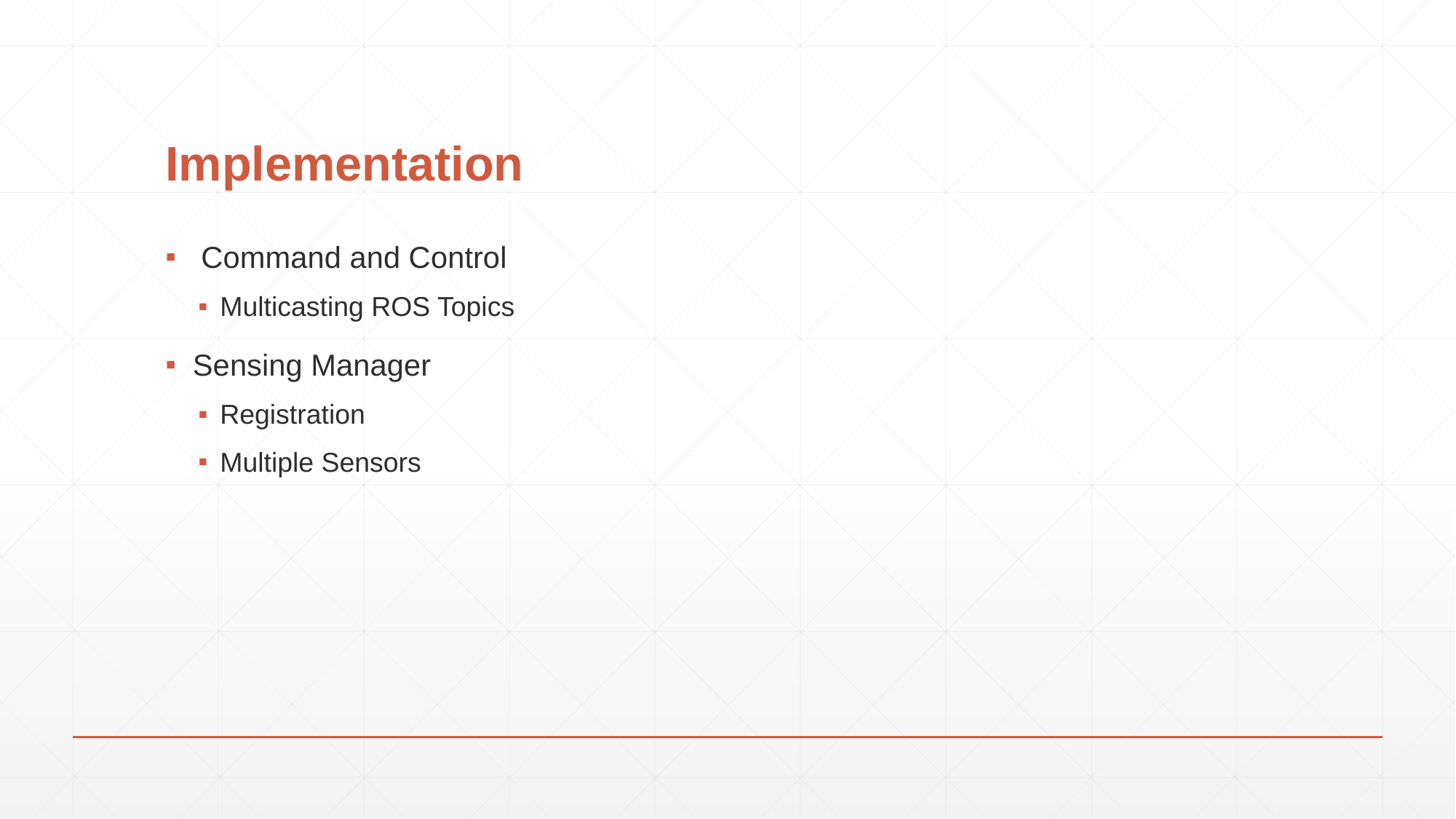

# Implementation
 Command and Control
Multicasting ROS Topics
Sensing Manager
Registration
Multiple Sensors